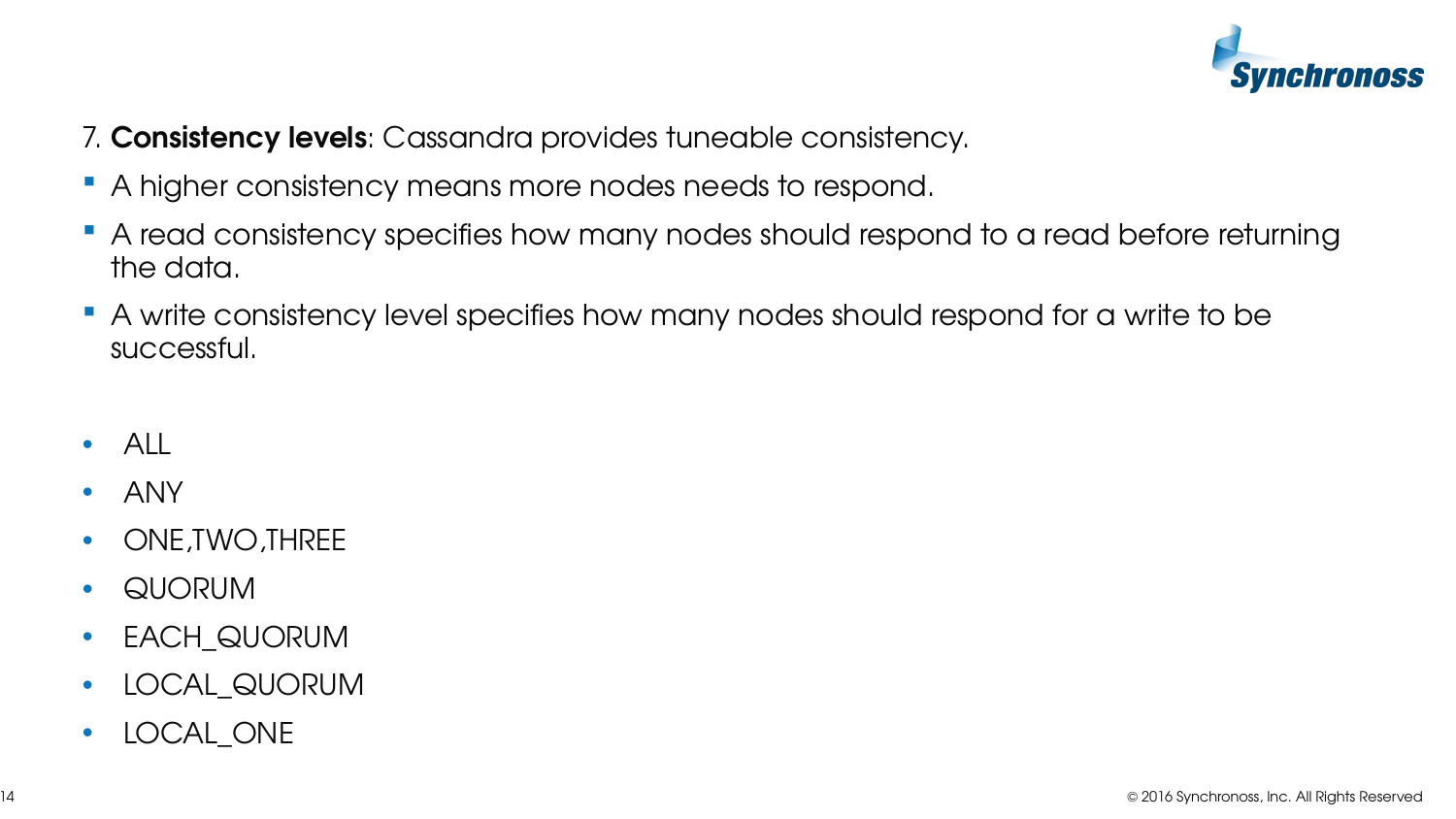

7. Consistency levels: Cassandra provides tuneable consistency.
A higher consistency means more nodes needs to respond.
A read consistency specifies how many nodes should respond to a read before returning the data.
A write consistency level specifies how many nodes should respond for a write to be successful.

ALL
ANY
ONE,TWO,THREE
QUORUM
EACH_QUORUM
LOCAL_QUORUM
LOCAL_ONE